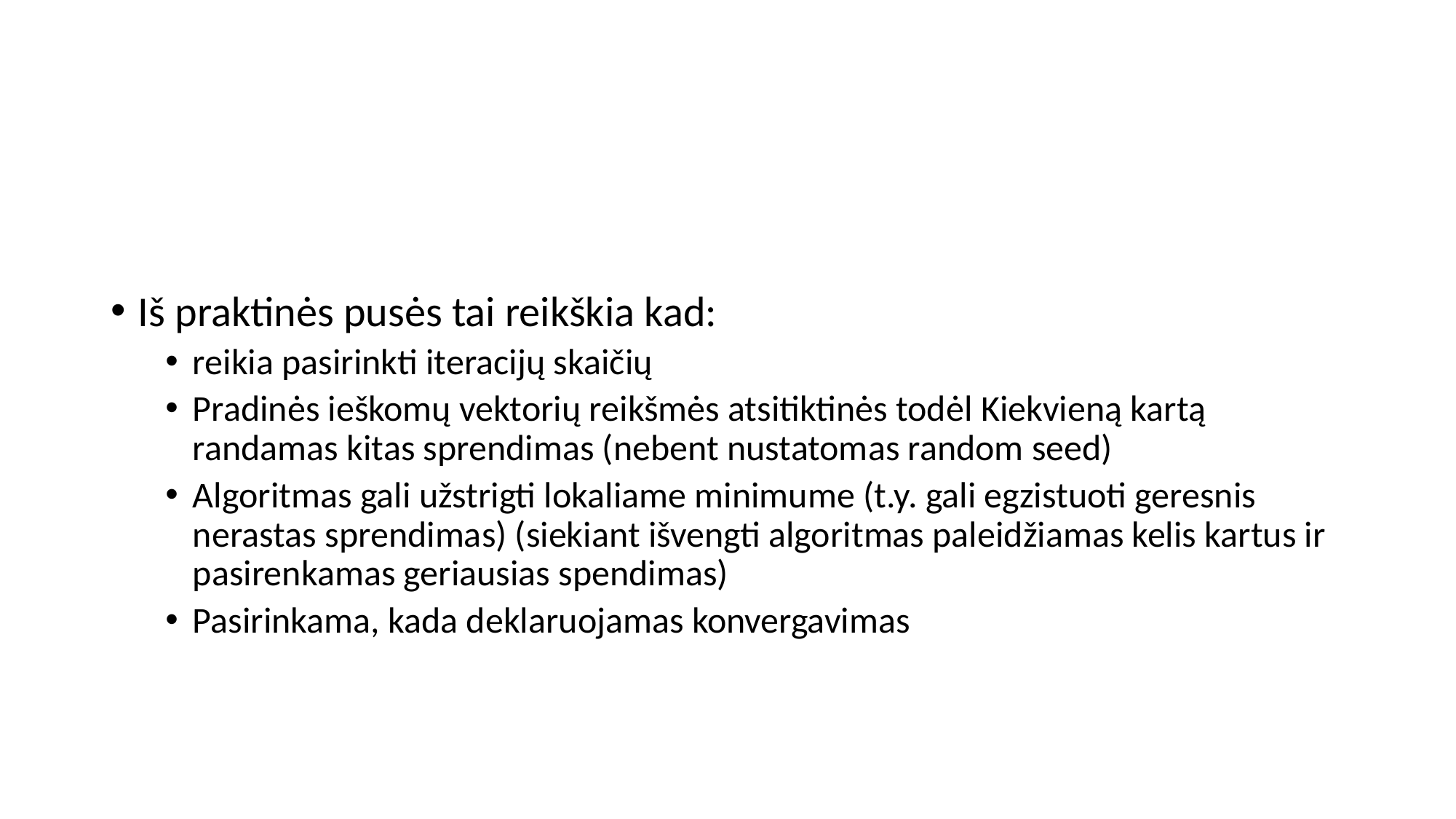

#

Iš praktinės pusės tai reikškia kad:
reikia pasirinkti iteracijų skaičių
Pradinės ieškomų vektorių reikšmės atsitiktinės todėl Kiekvieną kartą randamas kitas sprendimas (nebent nustatomas random seed)
Algoritmas gali užstrigti lokaliame minimume (t.y. gali egzistuoti geresnis nerastas sprendimas) (siekiant išvengti algoritmas paleidžiamas kelis kartus ir pasirenkamas geriausias spendimas)
Pasirinkama, kada deklaruojamas konvergavimas